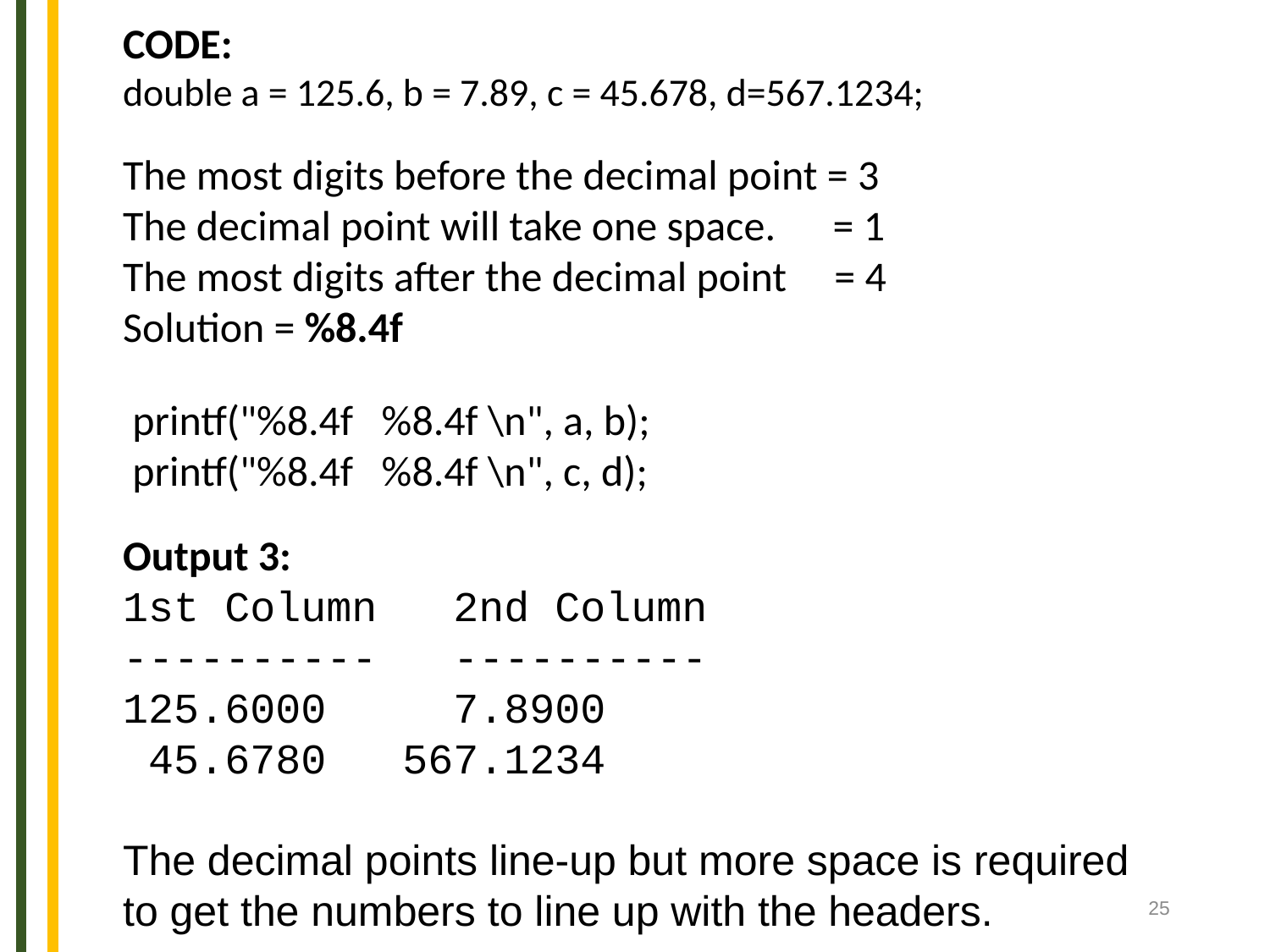

CODE:
double a = 125.6, b = 7.89, c = 45.678, d=567.1234;

The most digits before the decimal point = 3
The decimal point will take one space.      = 1
The most digits after the decimal point     = 4
Solution = %8.4f

 printf("%8.4f   %8.4f \n", a, b);
 printf("%8.4f   %8.4f \n", c, d);

Output 3:
1st Column   2nd Column
----------   ----------
125.6000     7.8900
 45.6780   567.1234

The decimal points line-up but more space is required
to get the numbers to line up with the headers.

25